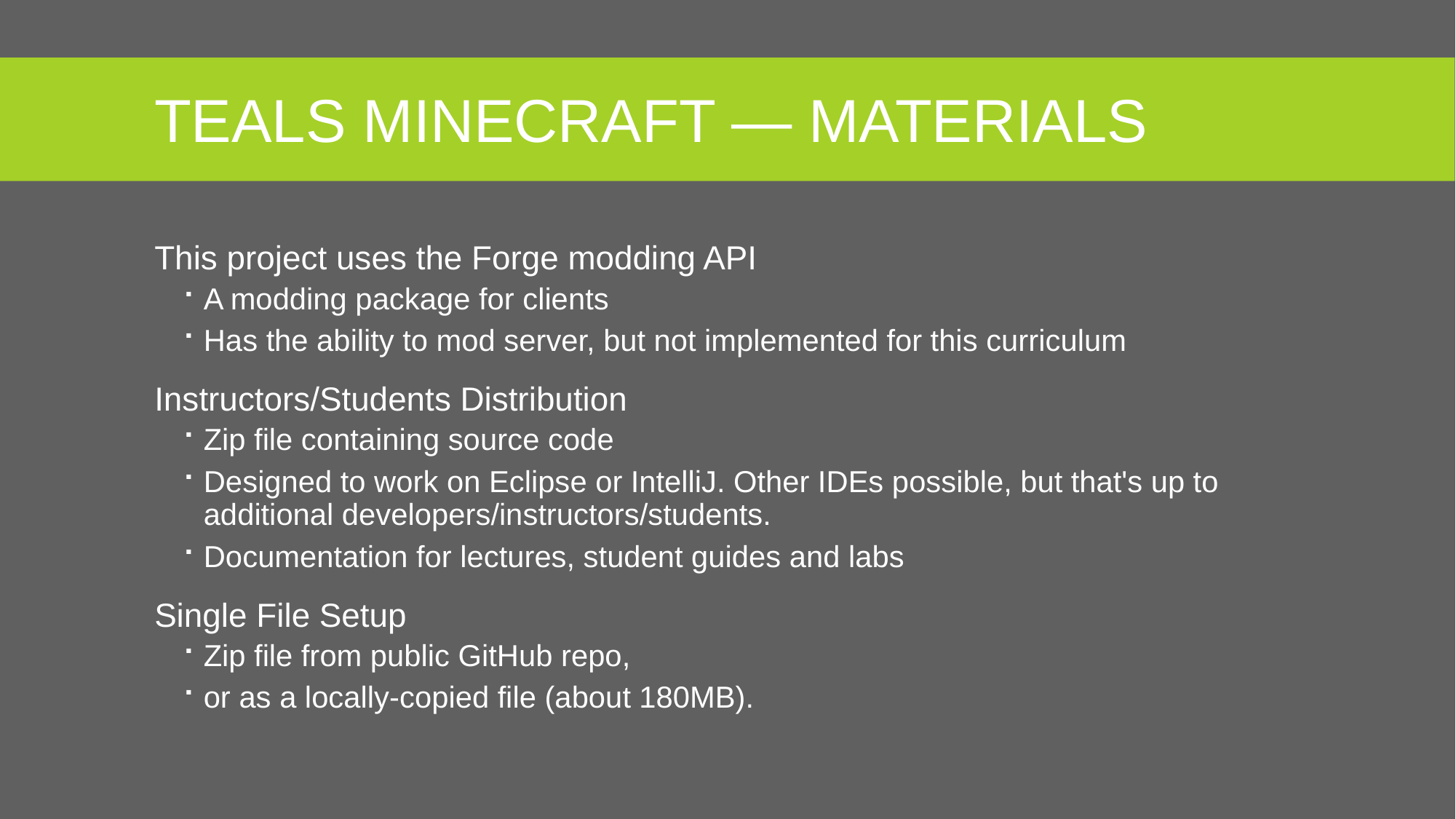

# TEALS Minecraft — Materials
This project uses the Forge modding API
A modding package for clients
Has the ability to mod server, but not implemented for this curriculum
Instructors/Students Distribution
Zip file containing source code
Designed to work on Eclipse or IntelliJ. Other IDEs possible, but that's up to additional developers/instructors/students.
Documentation for lectures, student guides and labs
Single File Setup
Zip file from public GitHub repo,
or as a locally-copied file (about 180MB).